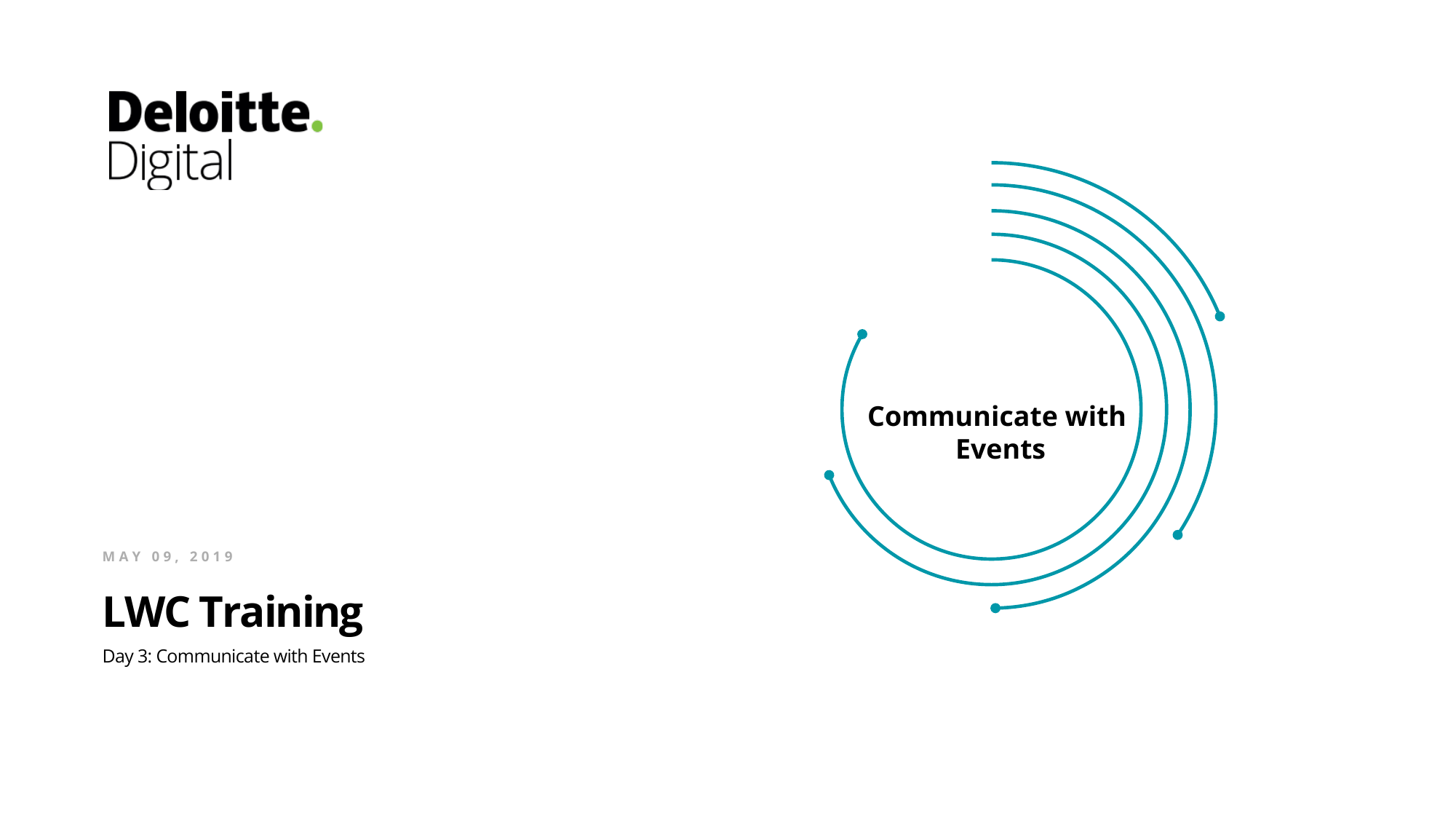

Communicate with
Events
MAY 09, 2019
# LWC Training
Day 3: Communicate with Events